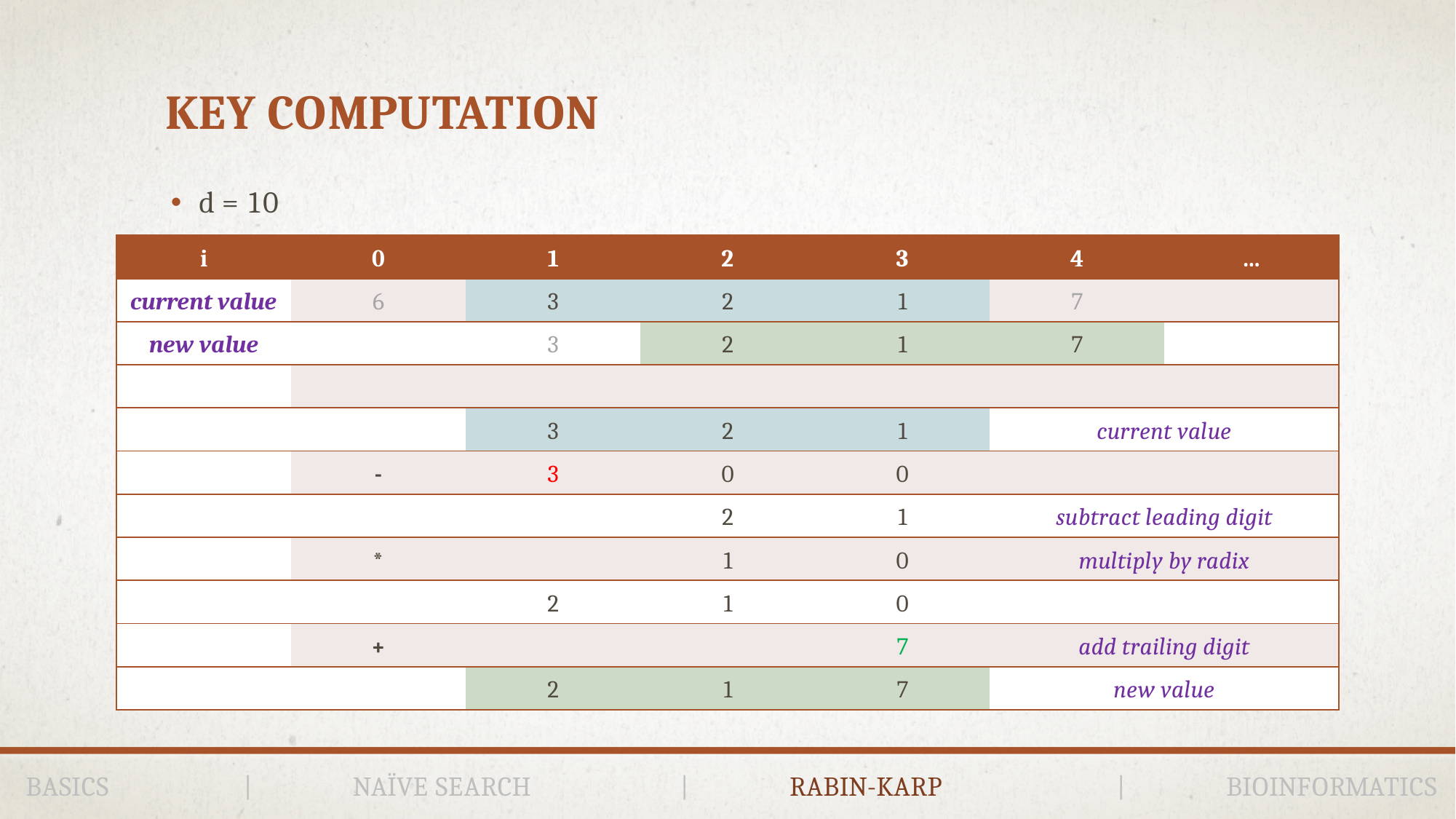

# KEY COMPUTATION
d = 10

| i | 0 | 1 | 2 | 3 | 4 | … |
| --- | --- | --- | --- | --- | --- | --- |
| current value | 6 | 3 | 2 | 1 | 7 |  |
| new value |  | 3 | 2 | 1 | 7 |  |
|  |  |  |  |  |  |  |
|  |  | 3 | 2 | 1 | current value |  |
|  | - | 3 | 0 | 0 |  |  |
|  |  |  | 2 | 1 | subtract leading digit |  |
|  | \* |  | 1 | 0 | multiply by radix |  |
|  |  | 2 | 1 | 0 |  |  |
|  | + |  |  | 7 | add trailing digit |  |
|  |  | 2 | 1 | 7 | new value |  |
BASICS		|	NAÏVE SEARCH		|	RABIN-KARP		|	BIOINFORMATICS